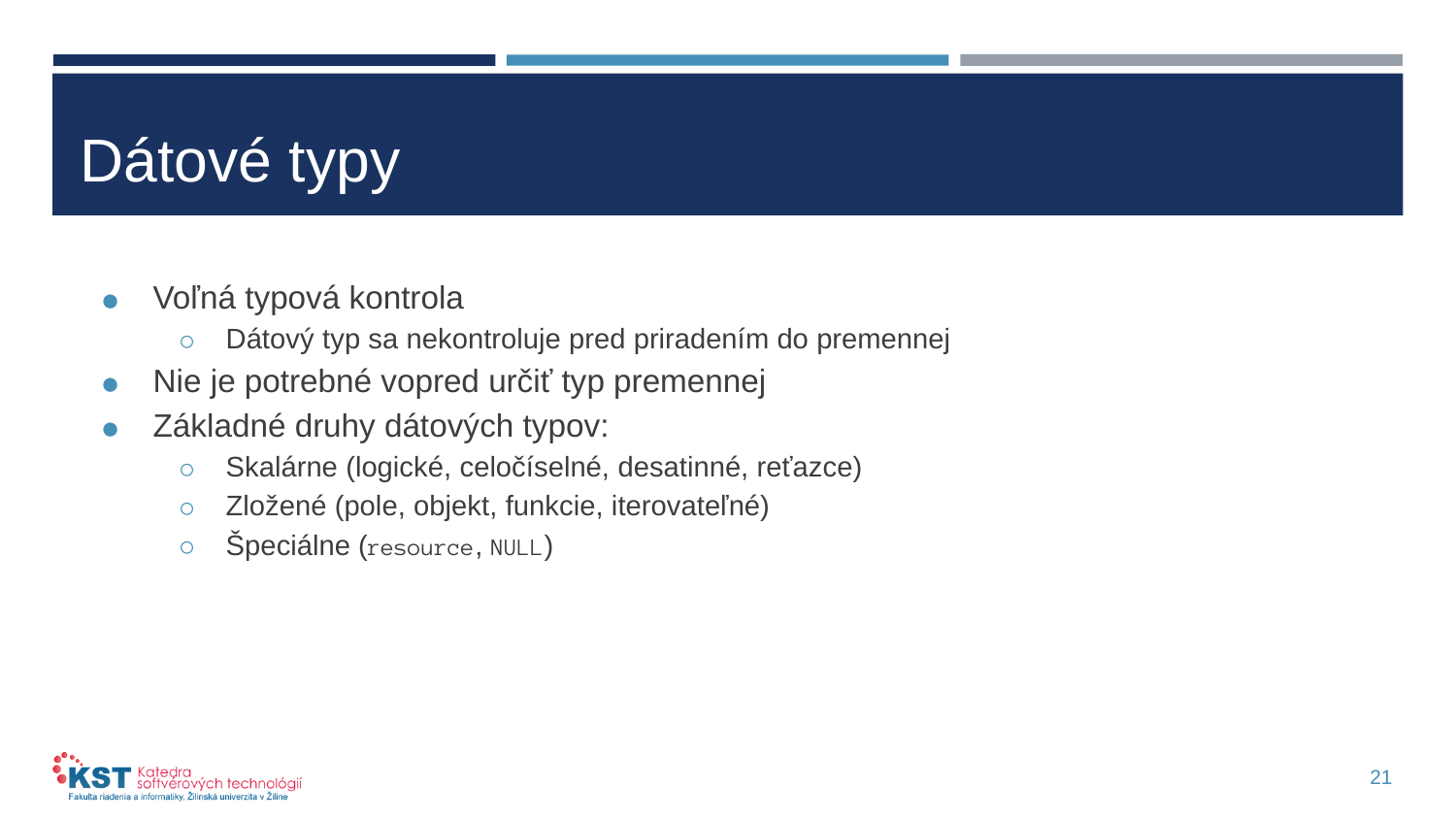

# Dátové typy
Voľná typová kontrola
Dátový typ sa nekontroluje pred priradením do premennej
Nie je potrebné vopred určiť typ premennej
Základné druhy dátových typov:
Skalárne (logické, celočíselné, desatinné, reťazce)
Zložené (pole, objekt, funkcie, iterovateľné)
Špeciálne (resource, NULL)
21